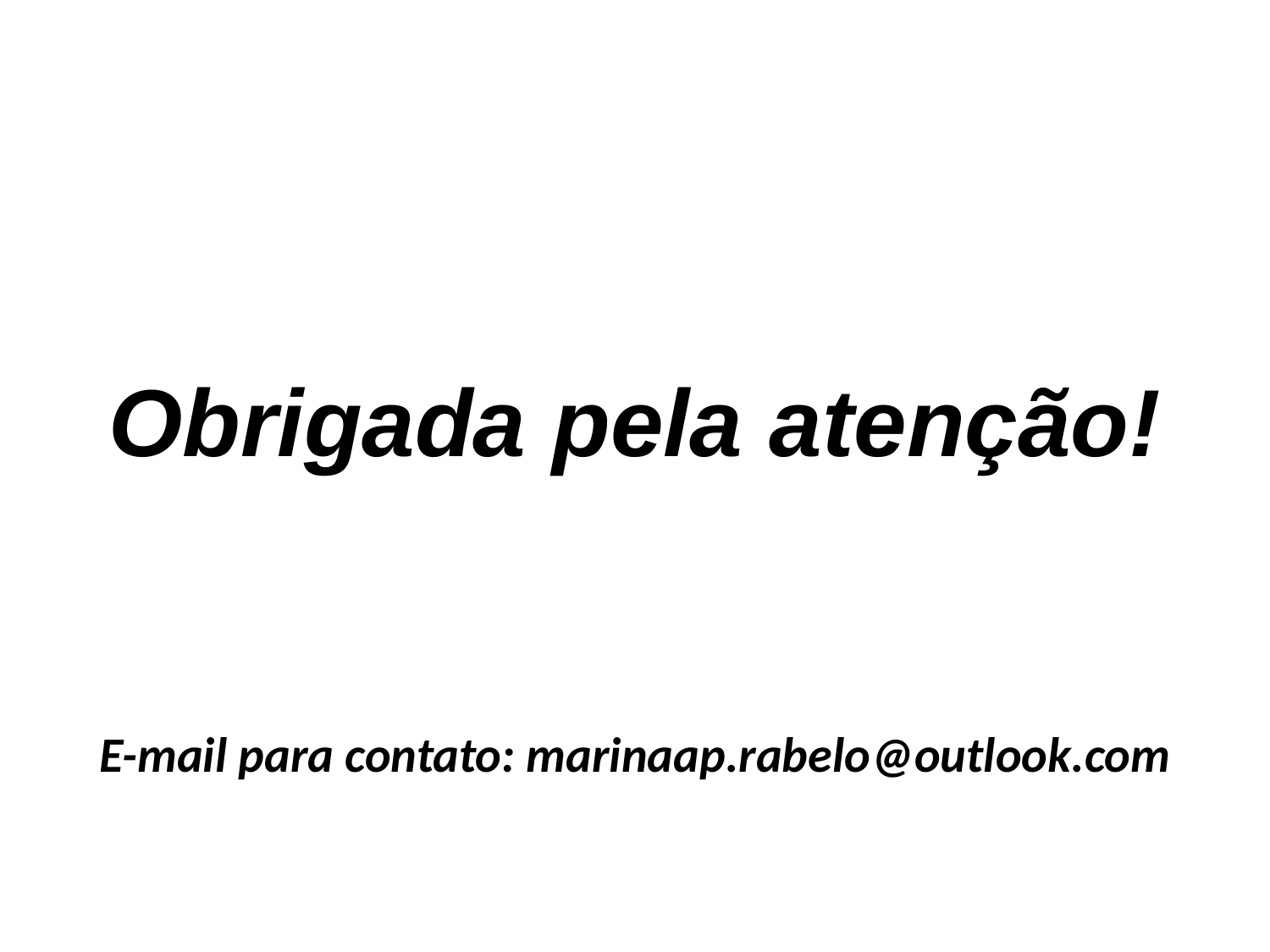

#

Obrigada pela atenção!

E-mail para contato: marinaap.rabelo@outlook.com